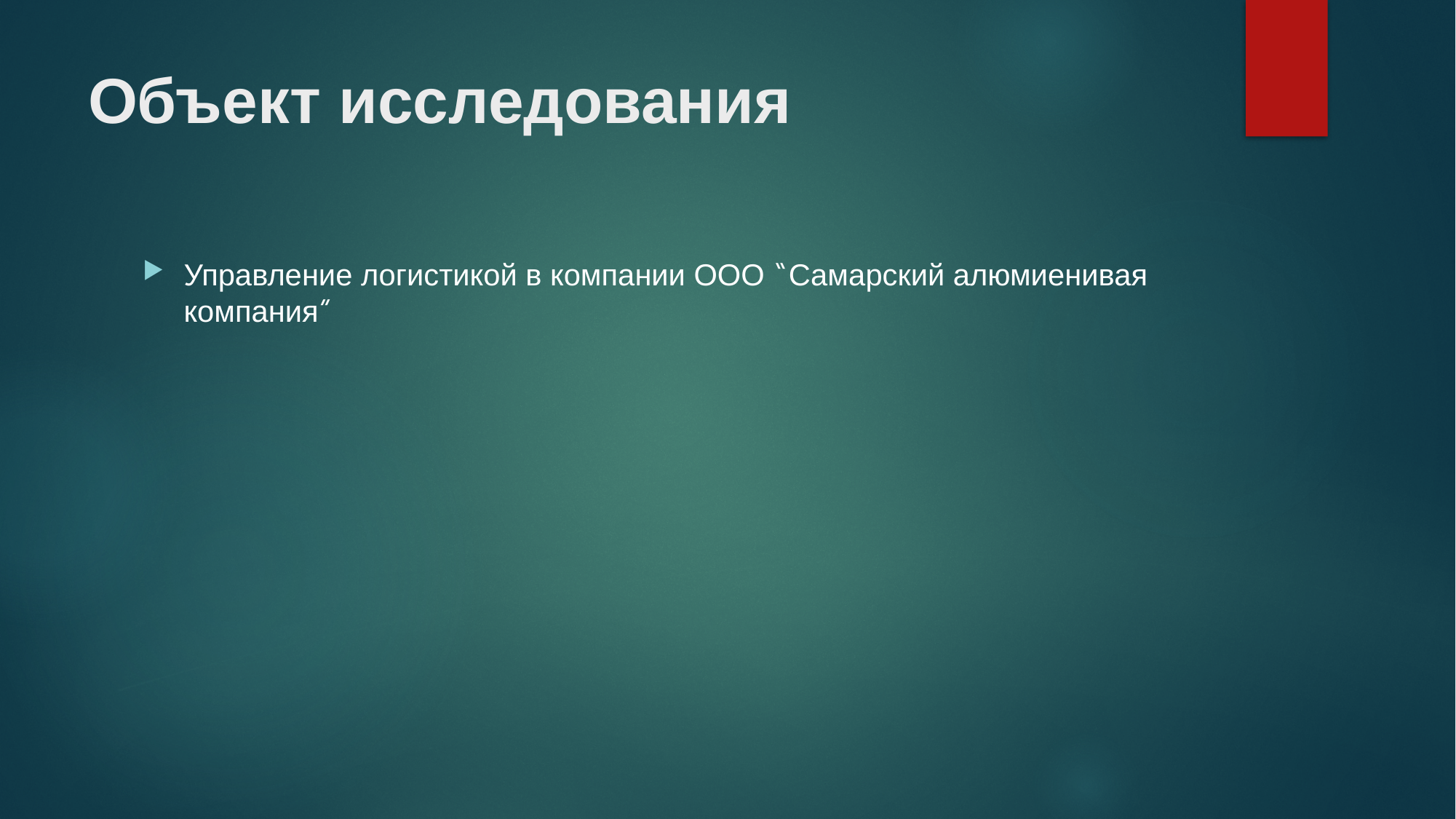

# Объект исследования
Управление логистикой в компании ООО “Самарский алюмиенивая компания”